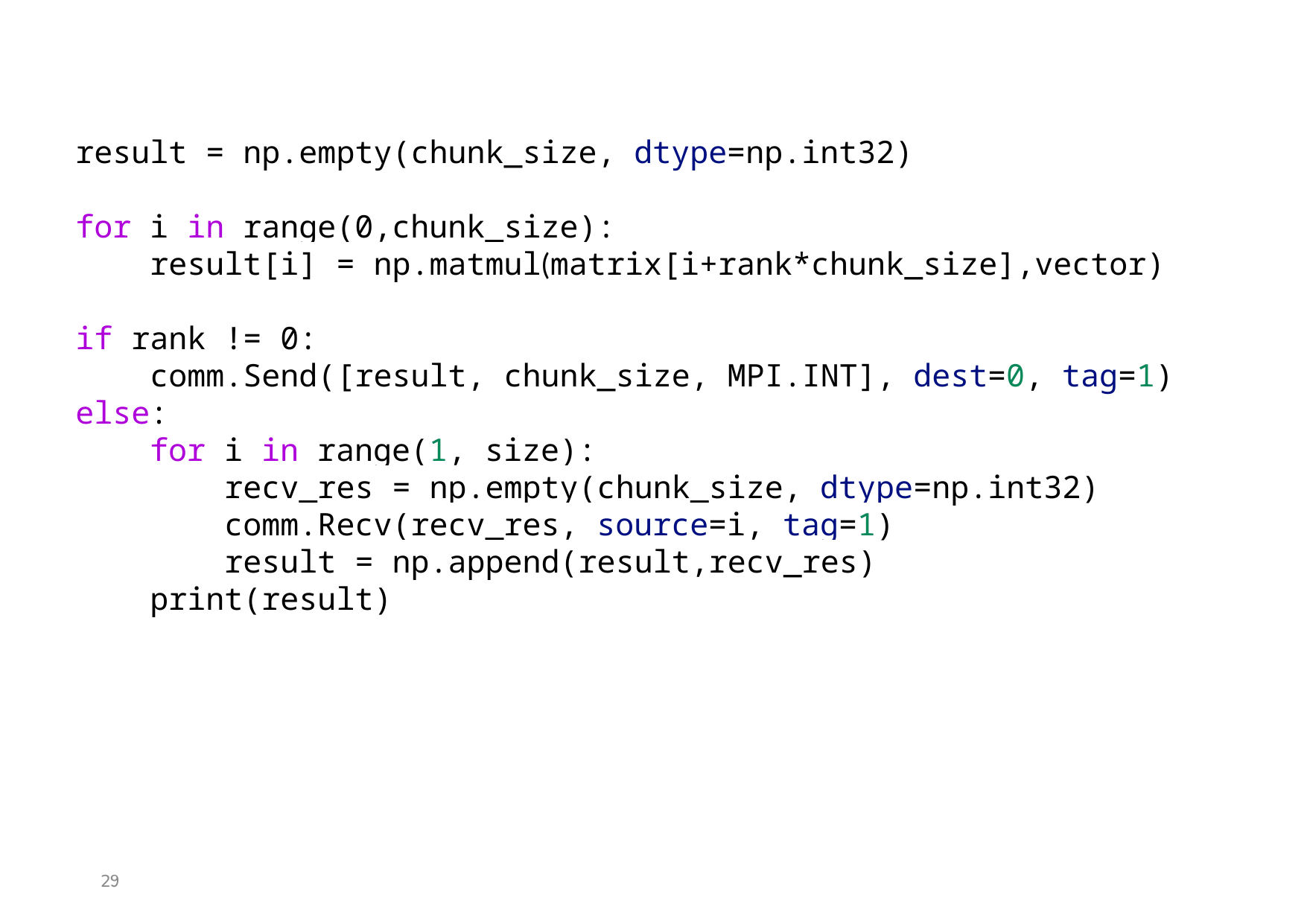

result = np.empty(chunk_size, dtype=np.int32)
for i in range(0,chunk_size):
    result[i] = np.matmul(matrix[i+rank*chunk_size],vector)
if rank != 0:
    comm.Send([result, chunk_size, MPI.INT], dest=0, tag=1)
else:
    for i in range(1, size):
        recv_res = np.empty(chunk_size, dtype=np.int32)
        comm.Recv(recv_res, source=i, tag=1)
        result = np.append(result,recv_res)
    print(result)
29